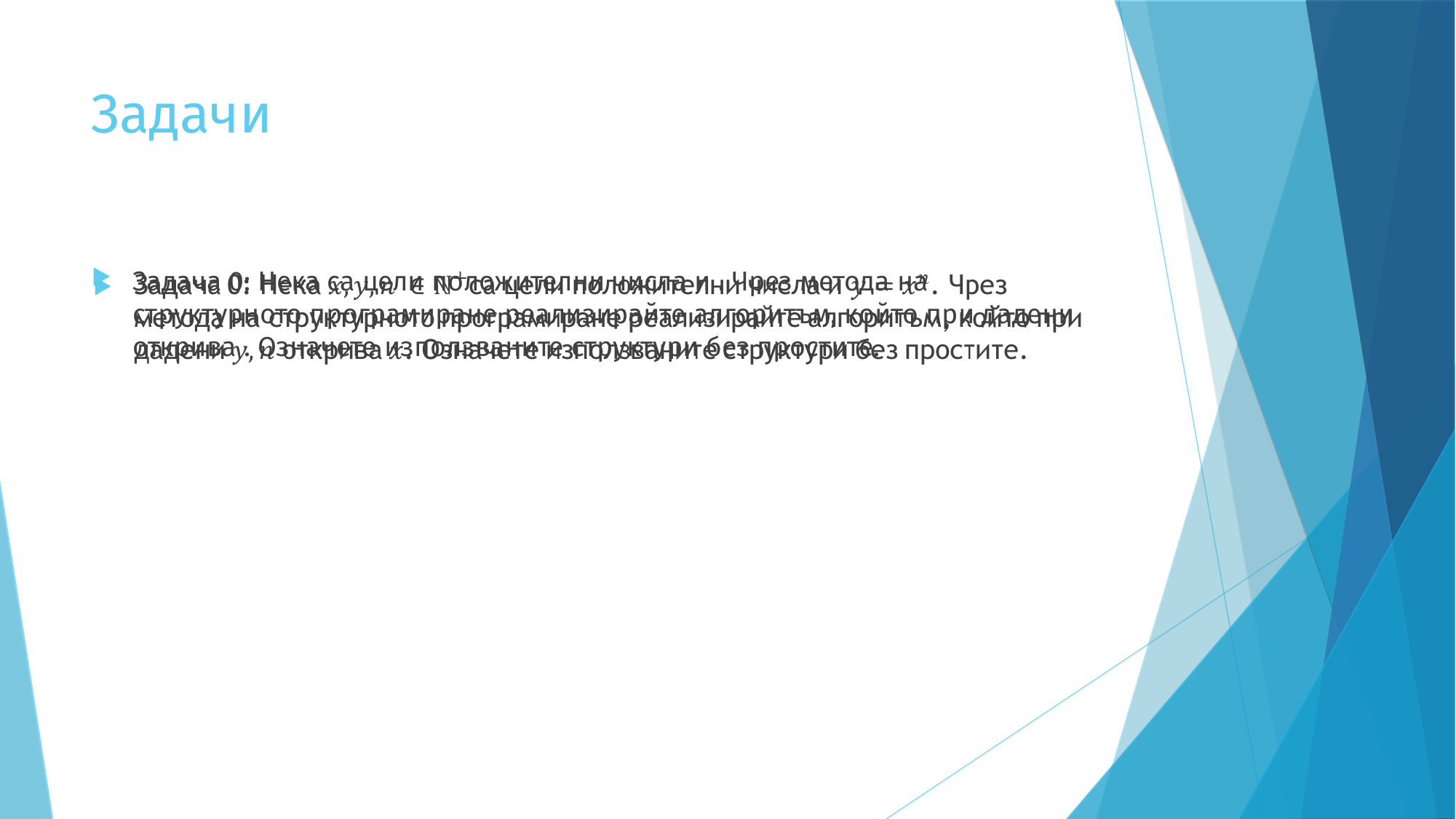

Задачи
Задача 0: Нека са цели положителни числа и . Чрез метода на структурното програмиране реализирайте алгоритъм, който при дадени  открива . Означете използваните структури без простите.